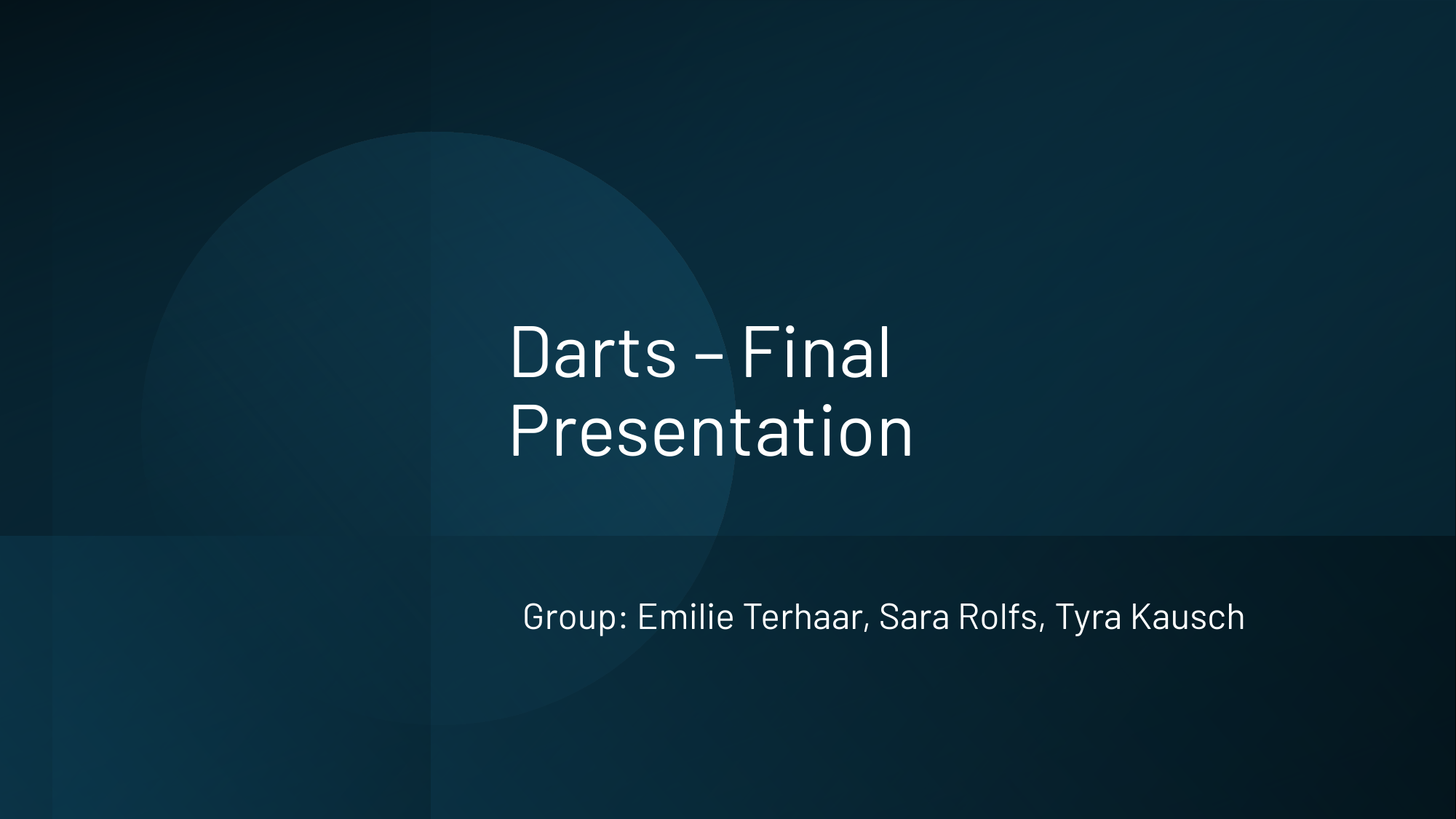

# Darts – Final Presentation

Group: Emilie Terhaar, Sara Rolfs, Tyra Kausch